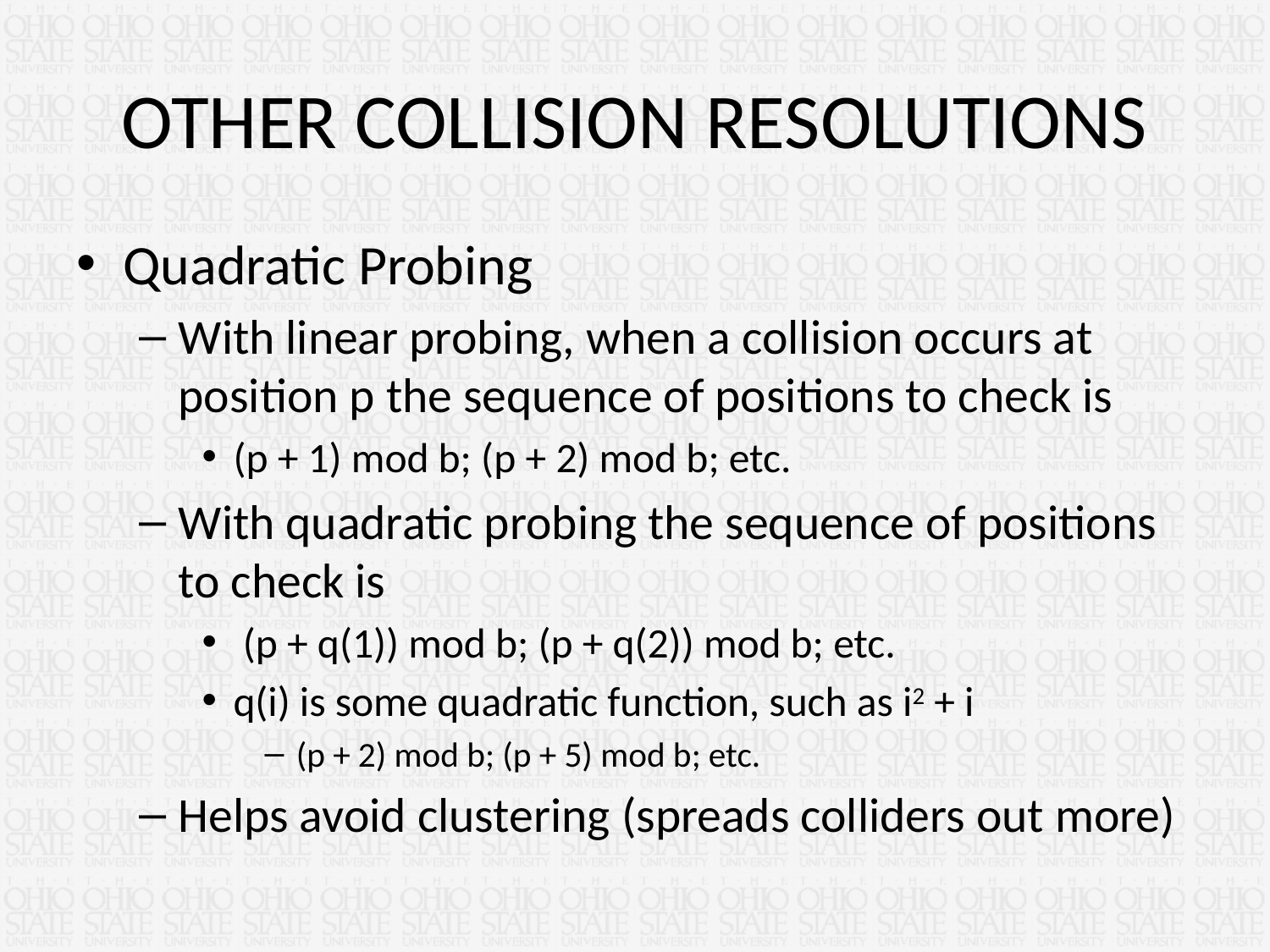

# OTHER COLLISION RESOLUTIONS
Quadratic Probing
With linear probing, when a collision occurs at position p the sequence of positions to check is
(p + 1) mod b; (p + 2) mod b; etc.
With quadratic probing the sequence of positions to check is
 (p + q(1)) mod b; (p + q(2)) mod b; etc.
q(i) is some quadratic function, such as i2 + i
(p + 2) mod b; (p + 5) mod b; etc.
Helps avoid clustering (spreads colliders out more)